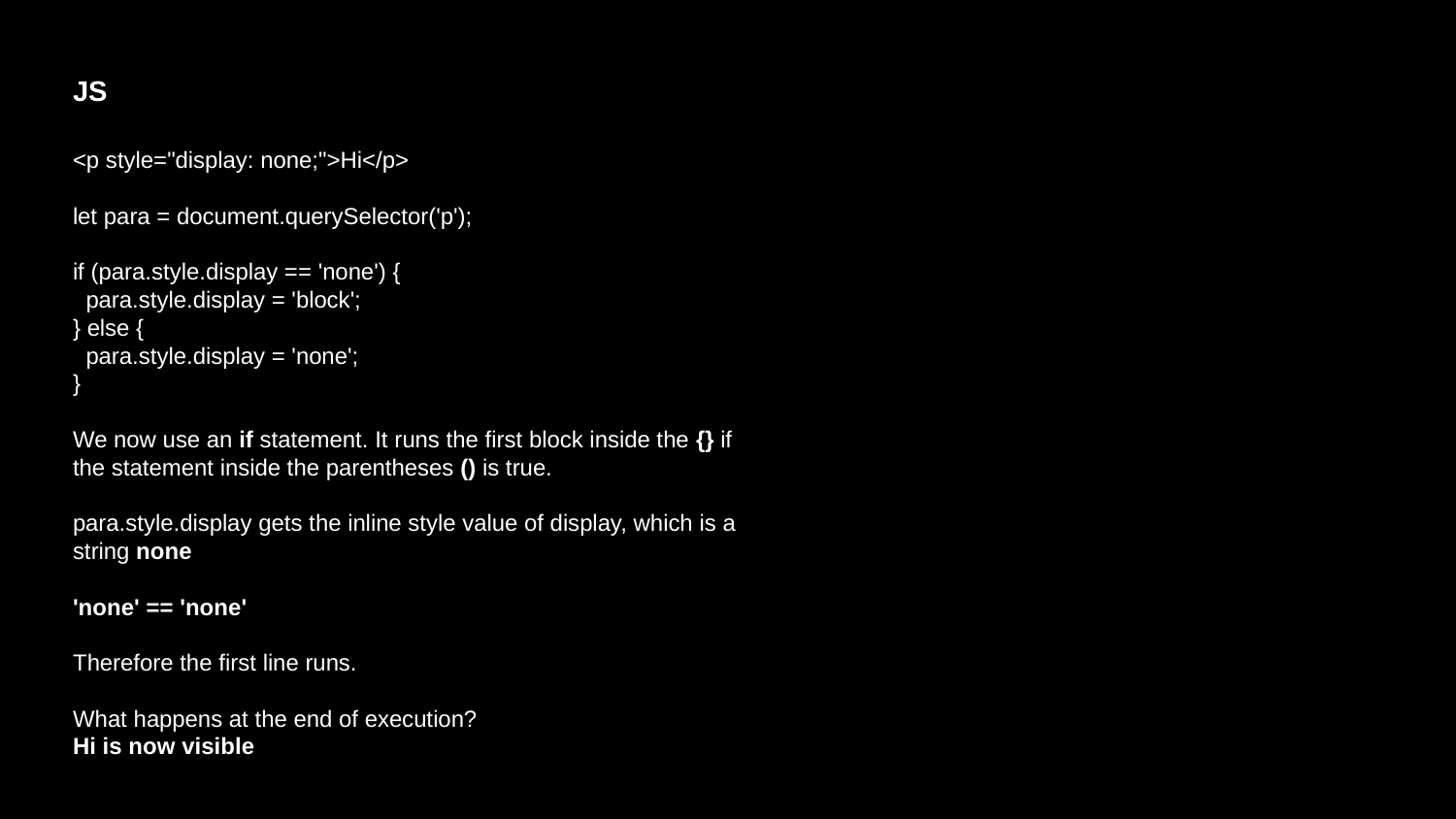

JS
<p style="display: none;">Hi</p>

let para = document.querySelector('p');

if (para.style.display == 'none') {
  para.style.display = 'block';
} else {
  para.style.display = 'none';
}

We now use an if statement. It runs the first block inside the {} if the statement inside the parentheses () is true.

para.style.display gets the inline style value of display, which is a string none

'none' == 'none'

Therefore the first line runs.

What happens at the end of execution?
Hi is now visible